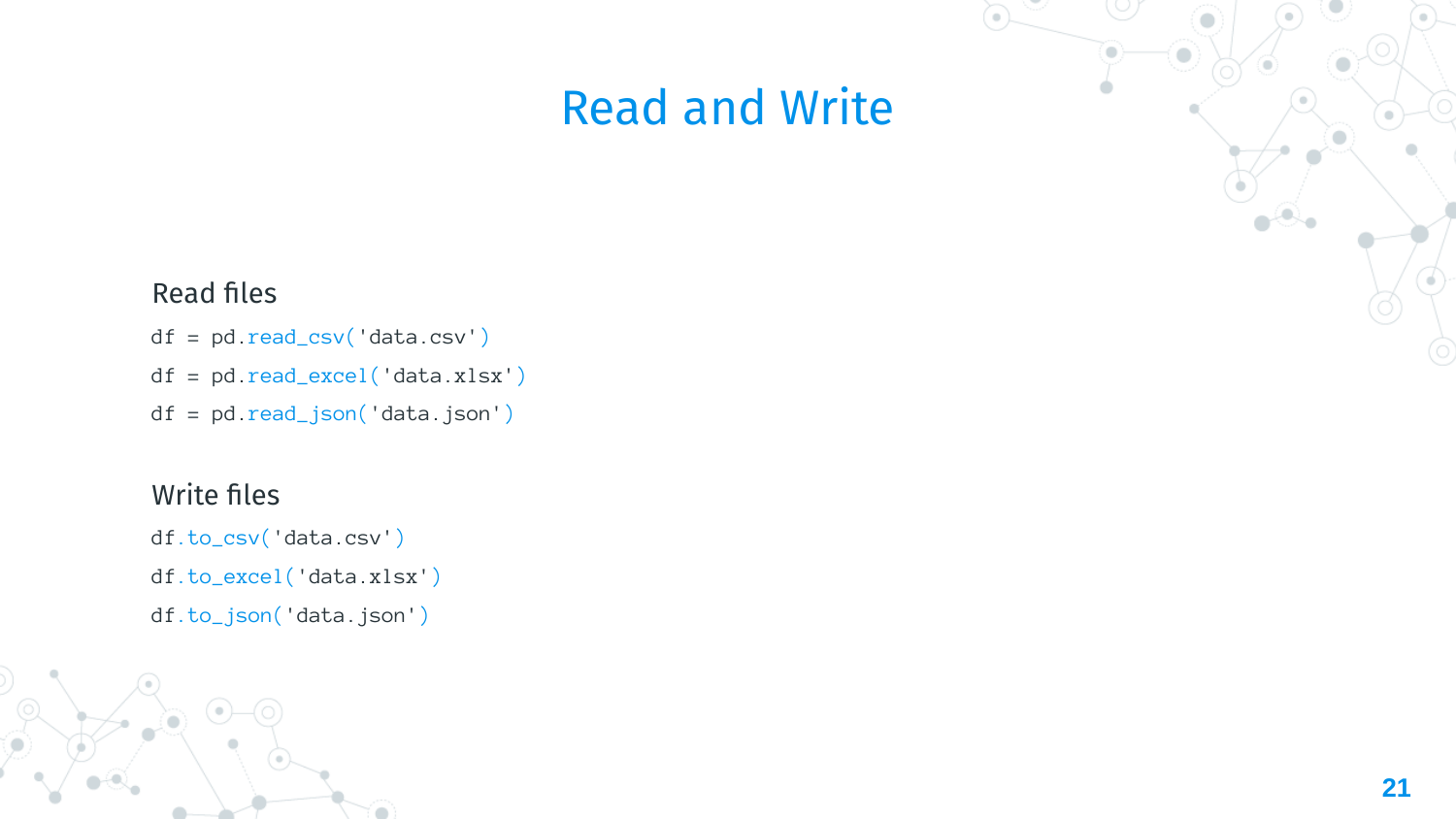

# Read and Write
Read files
df = pd.read_csv('data.csv')
df = pd.read_excel('data.xlsx')
df = pd.read_json('data.json')

Write files
df.to_csv('data.csv')
df.to_excel('data.xlsx')
df.to_json('data.json')

21